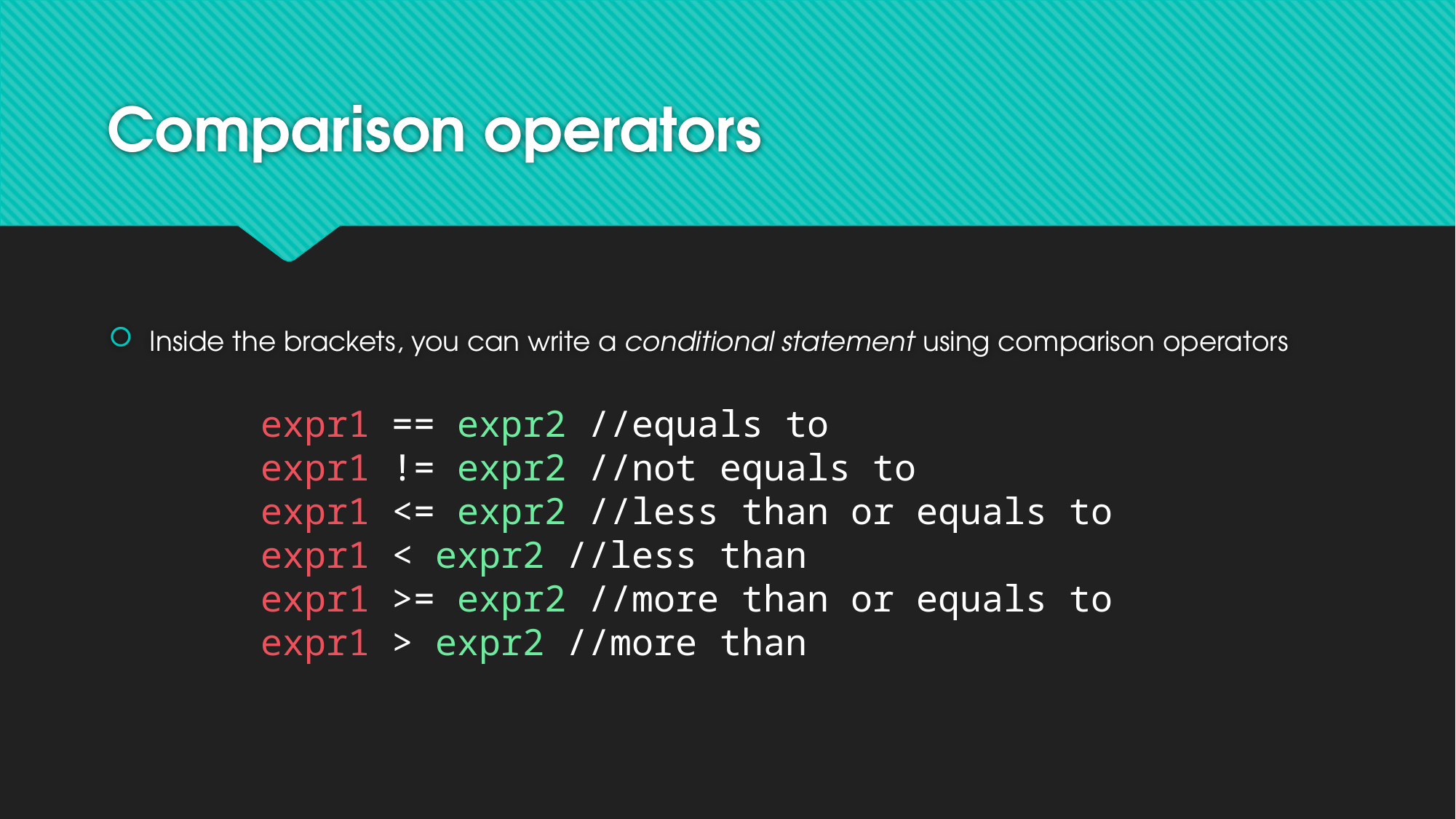

# Comparison operators
Inside the brackets, you can write a conditional statement using comparison operators
expr1 == expr2 //equals to
expr1 != expr2 //not equals to
expr1 <= expr2 //less than or equals to
expr1 < expr2 //less than
expr1 >= expr2 //more than or equals to
expr1 > expr2 //more than